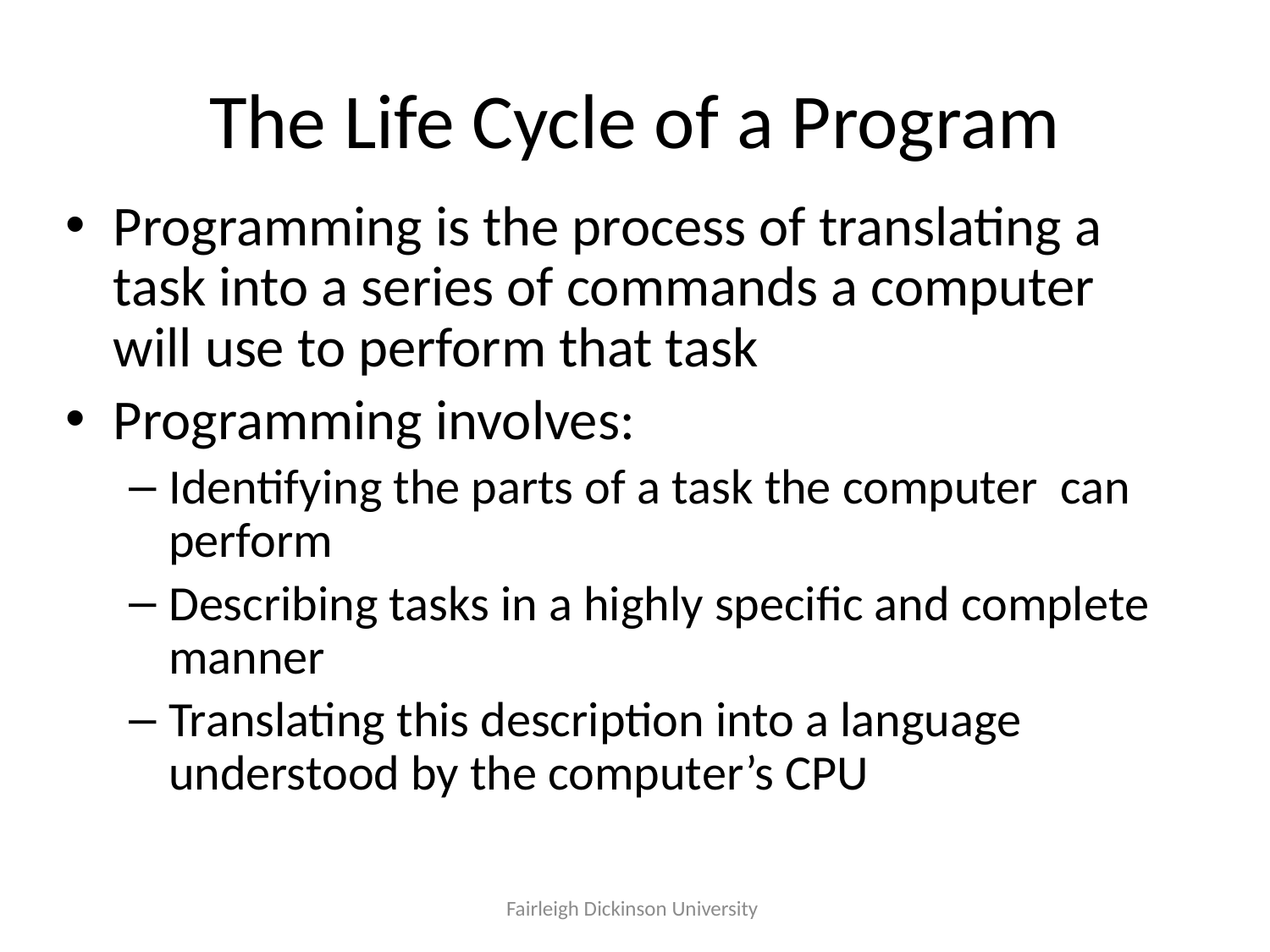

# The Life Cycle of a Program
Programming is the process of translating a task into a series of commands a computer will use to perform that task
Programming involves:
Identifying the parts of a task the computer  can perform
Describing tasks in a highly specific and complete manner
Translating this description into a language understood by the computer’s CPU
Fairleigh Dickinson University